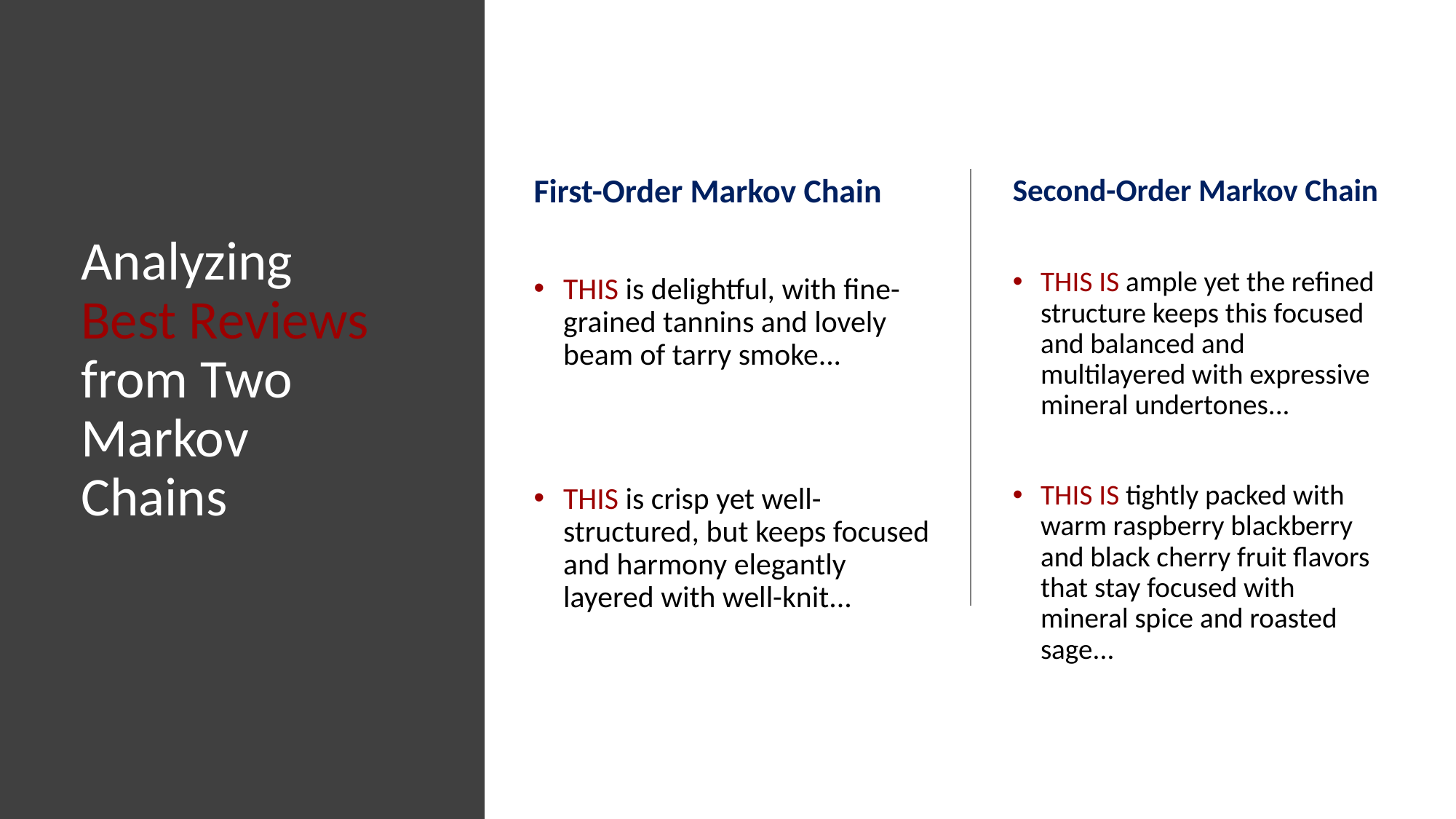

# Analyzing Best Reviews from Two Markov Chains
First-Order Markov Chain

THIS is delightful, with fine-grained tannins and lovely beam of tarry smoke...

THIS is crisp yet well-structured, but keeps focused and harmony elegantly layered with well-knit...
Second-Order Markov Chain

THIS IS ample yet the refined structure keeps this focused and balanced and multilayered with expressive mineral undertones...

THIS IS tightly packed with warm raspberry blackberry and black cherry fruit flavors that stay focused with mineral spice and roasted sage...